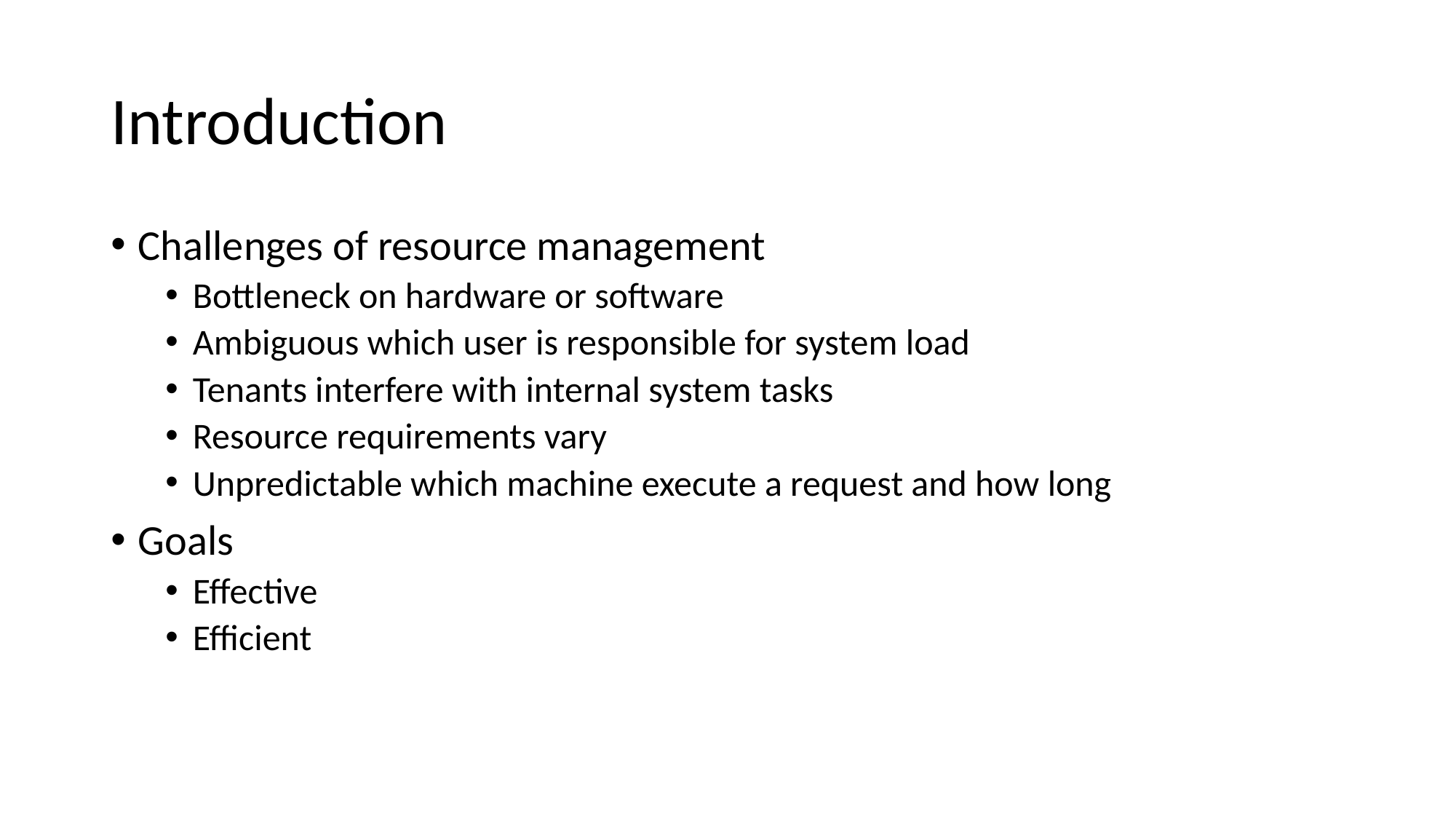

# Introduction
Challenges of resource management
Bottleneck on hardware or software
Ambiguous which user is responsible for system load
Tenants interfere with internal system tasks
Resource requirements vary
Unpredictable which machine execute a request and how long
Goals
Effective
Efficient